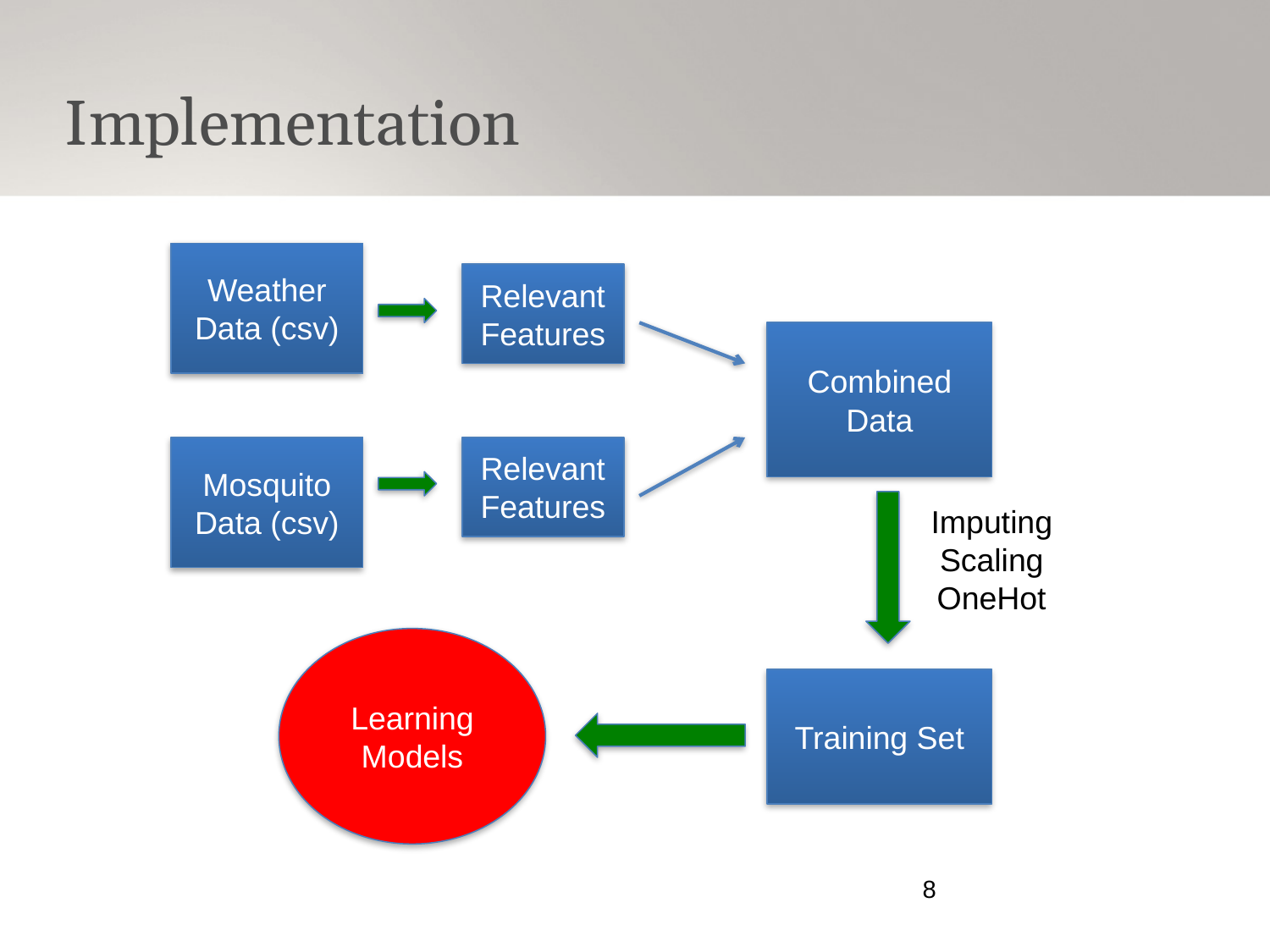

Implementation

Weather Data (csv)
Relevant Features

Combined Data
Mosquito Data (csv)
Relevant Features

Imputing
Scaling
OneHot
Learning Models
Training Set

8